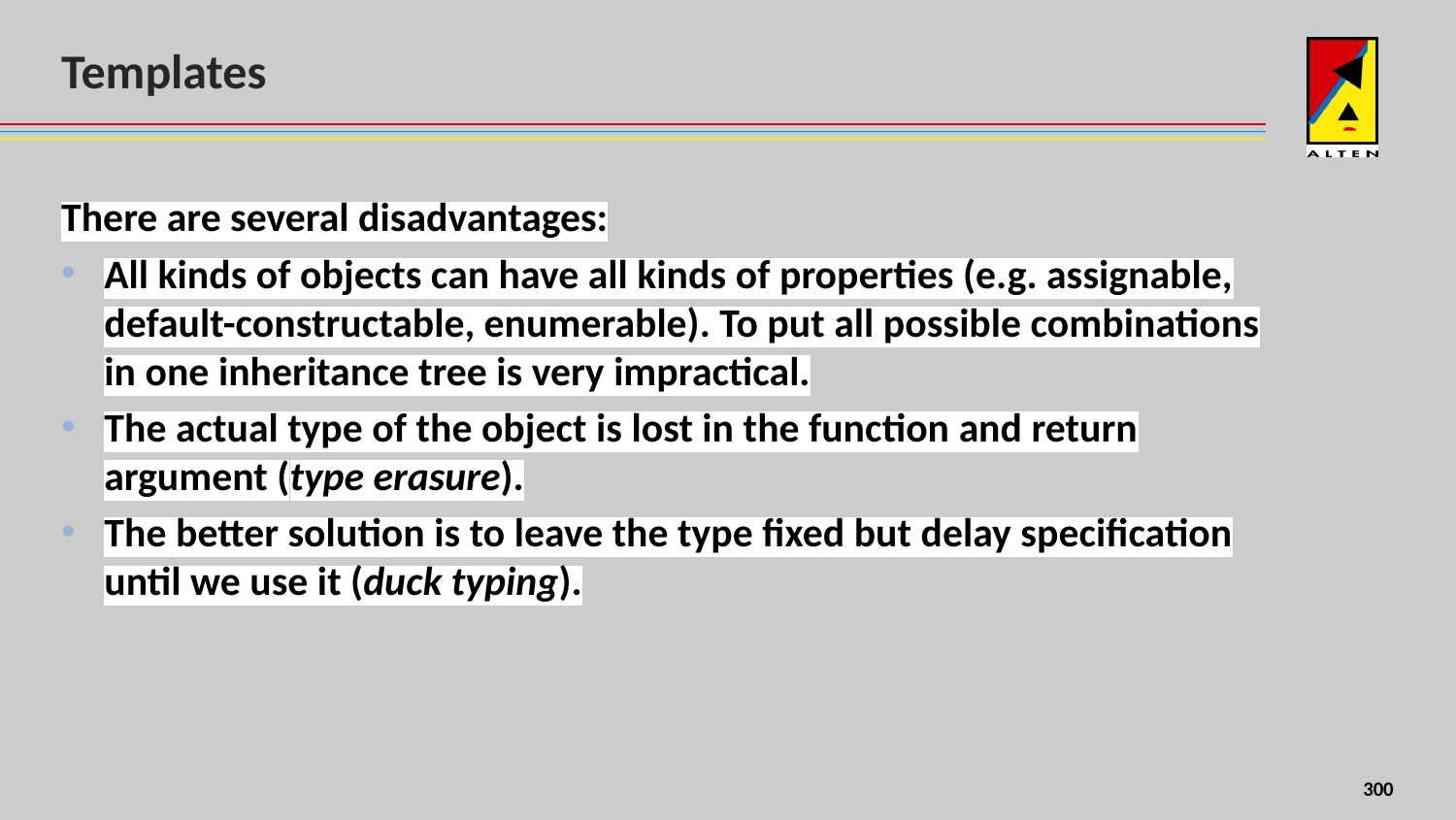

# Templates
There are several disadvantages:
All kinds of objects can have all kinds of properties (e.g. assignable, default-constructable, enumerable). To put all possible combinations in one inheritance tree is very impractical.
The actual type of the object is lost in the function and return argument (type erasure).
The better solution is to leave the type fixed but delay specification until we use it (duck typing).
300